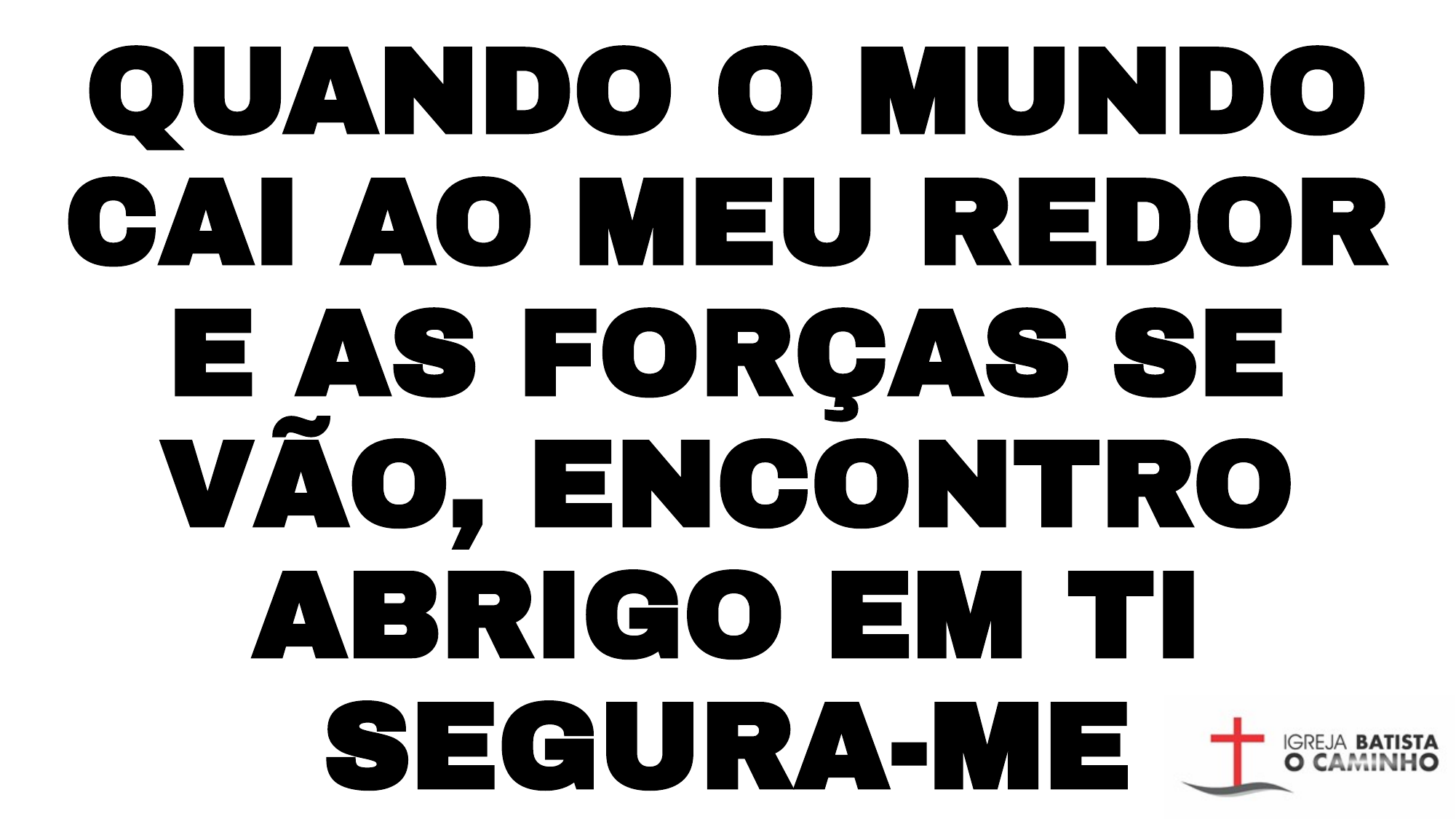

# Quando o mundo cai ao meu redor E as forças se vão, encontro abrigo em ti SEGURA-ME